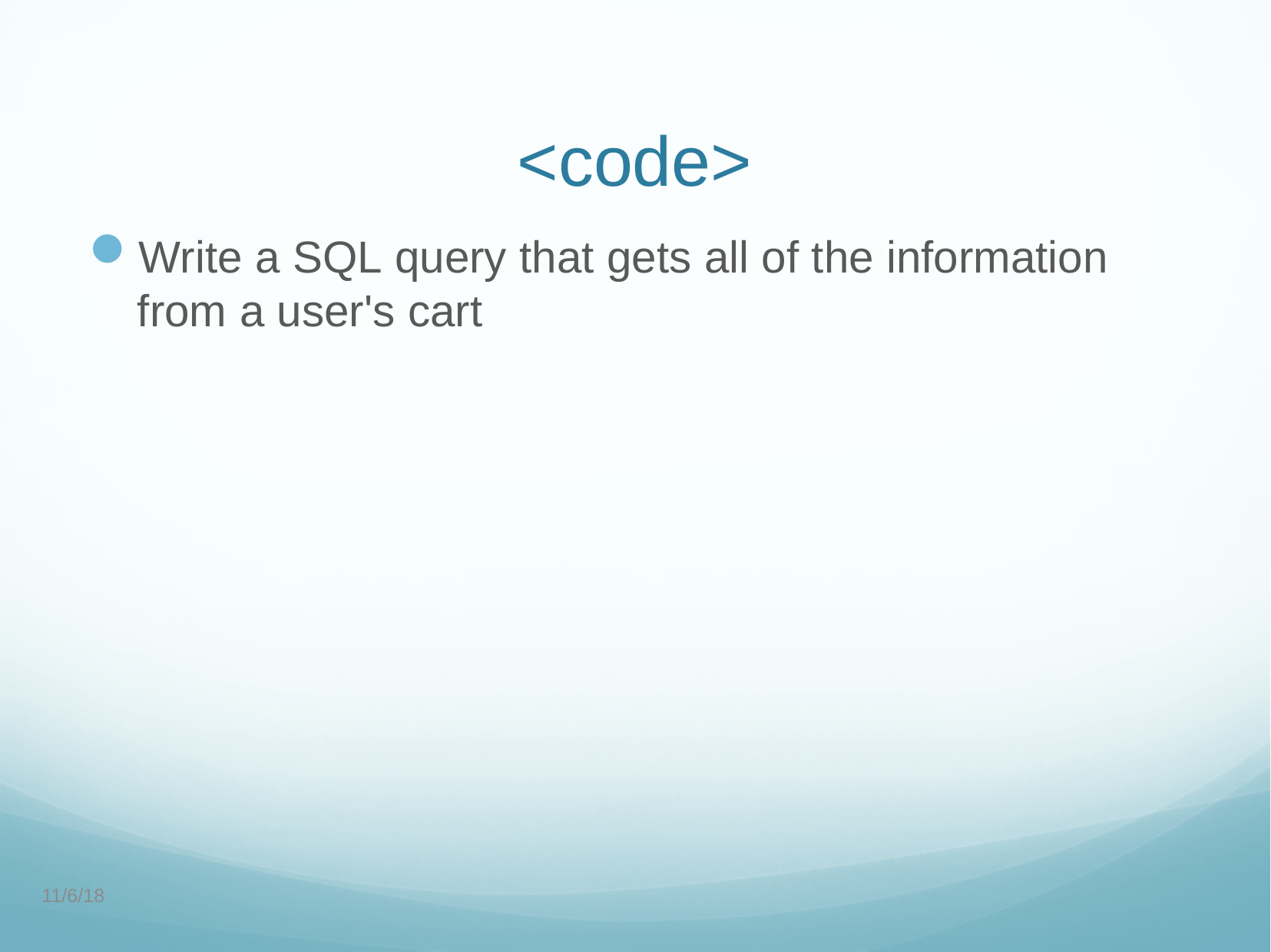

# <code>
Write a SQL query that gets all of the information from a user's cart

11/6/18
Web Sys I - MySQL
51